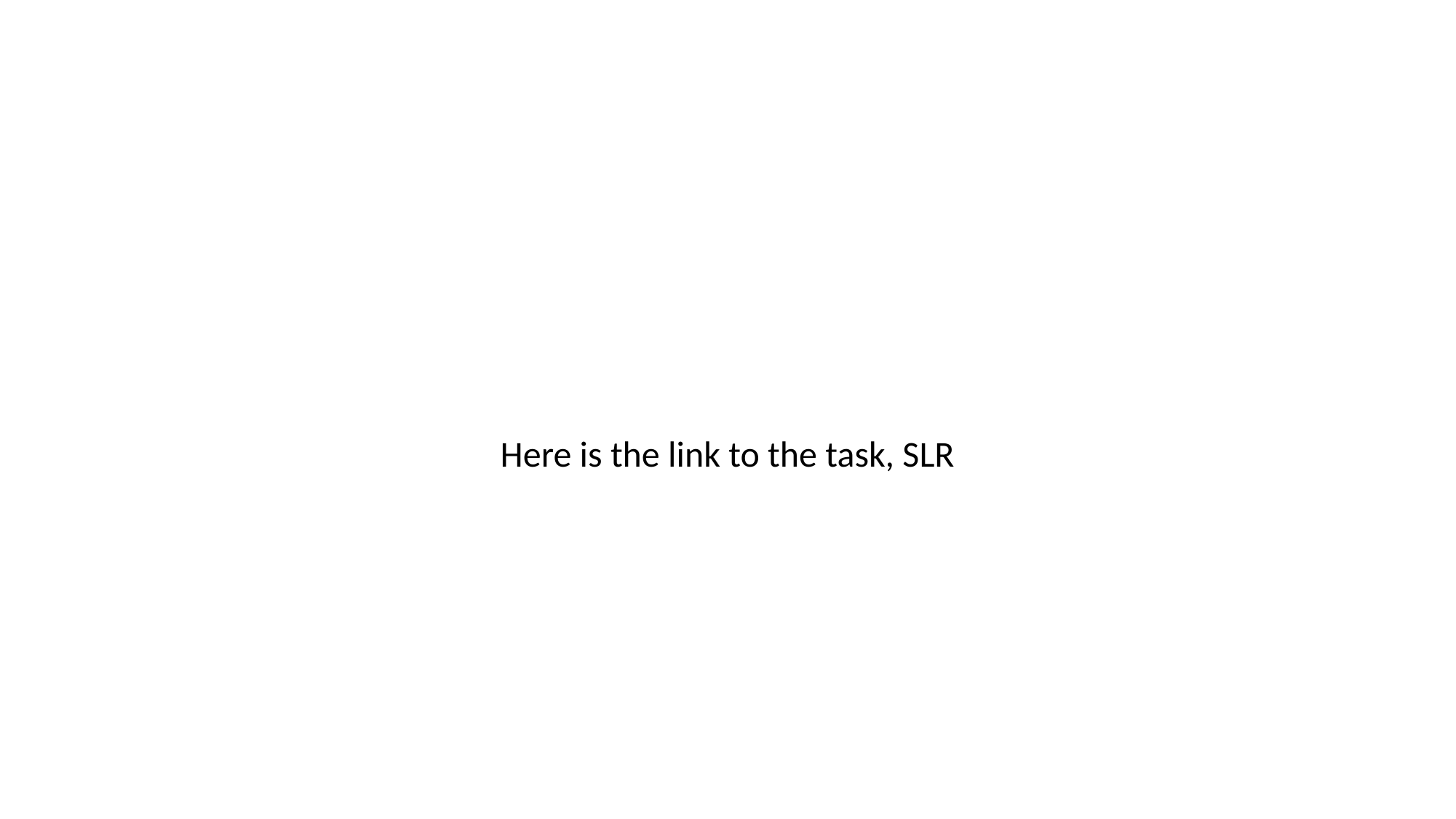

#
Here is the link to the task, SLR